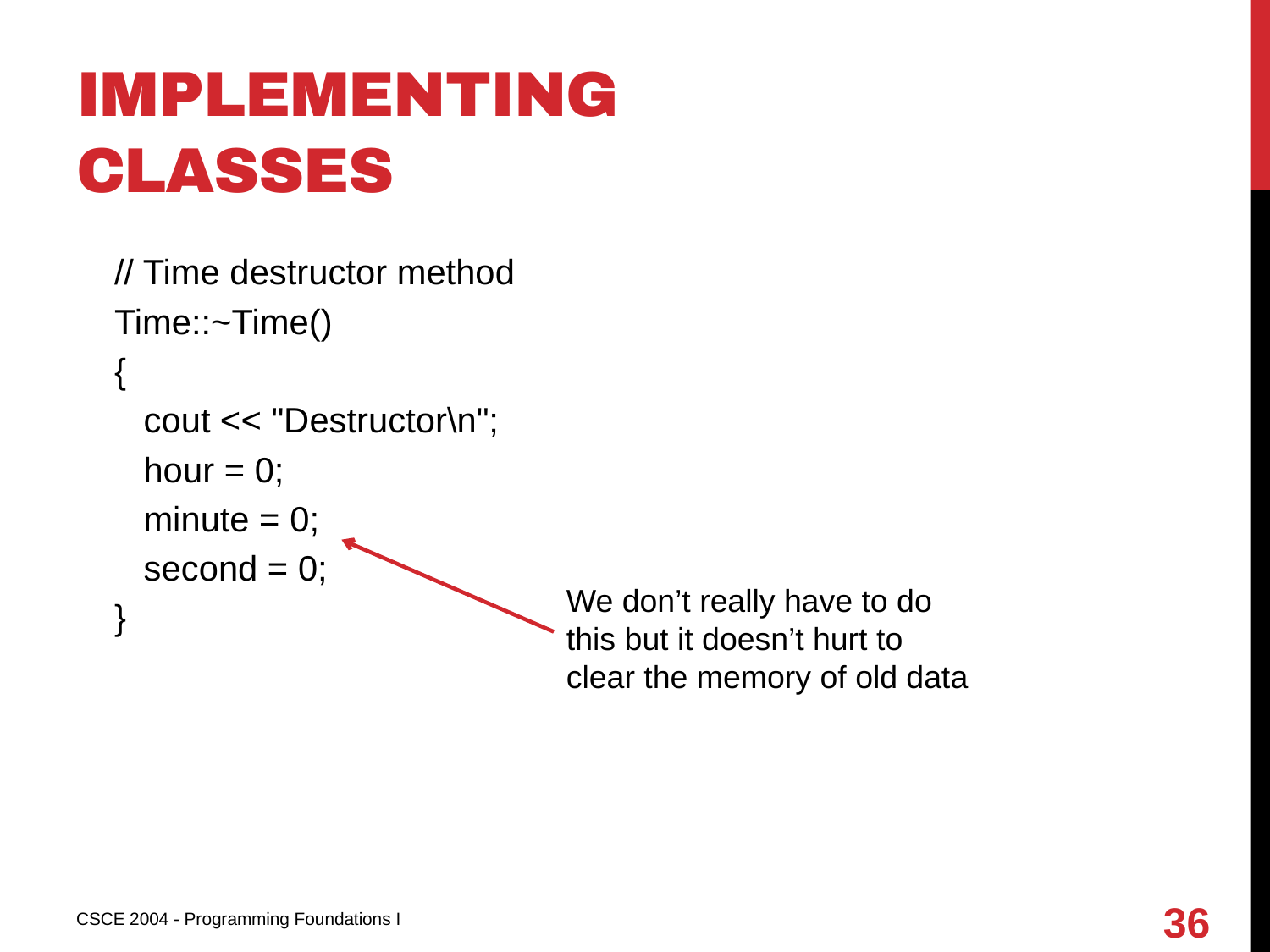

# Implementing classes
// Time destructor method
Time::~Time()
{
   cout << "Destructor\n";
   hour = 0;
   minute = 0;
   second = 0;
}
We don’t really have to do this but it doesn’t hurt to clear the memory of old data
36
CSCE 2004 - Programming Foundations I